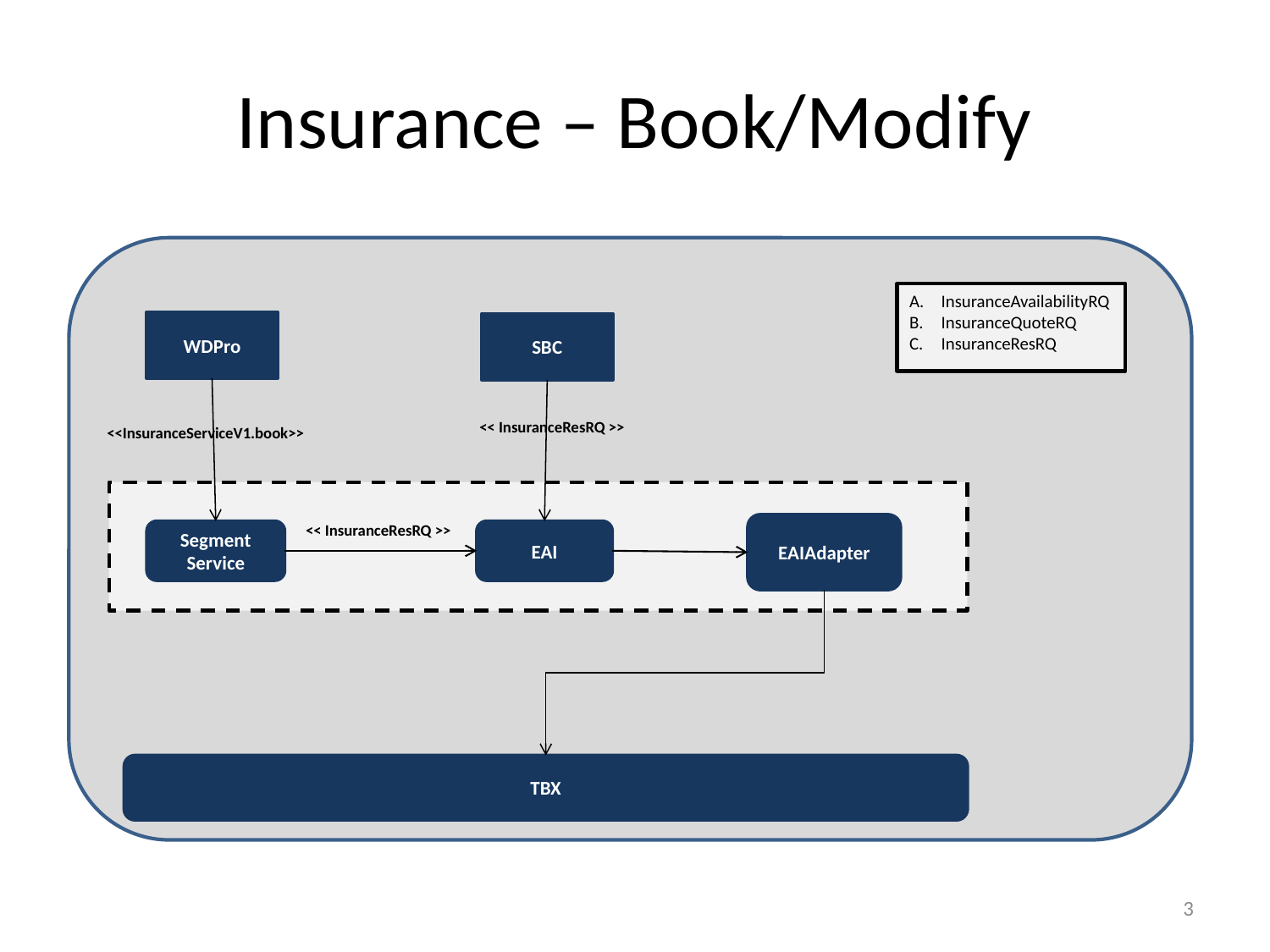

# Insurance – Book/Modify

InsuranceAvailabilityRQ
InsuranceQuoteRQ
InsuranceResRQ

WDPro
SBC
<< InsuranceResRQ >>
<<InsuranceServiceV1.book>>

<< InsuranceResRQ >>
EAIAdapter
Segment Service
EAI
TBX
3